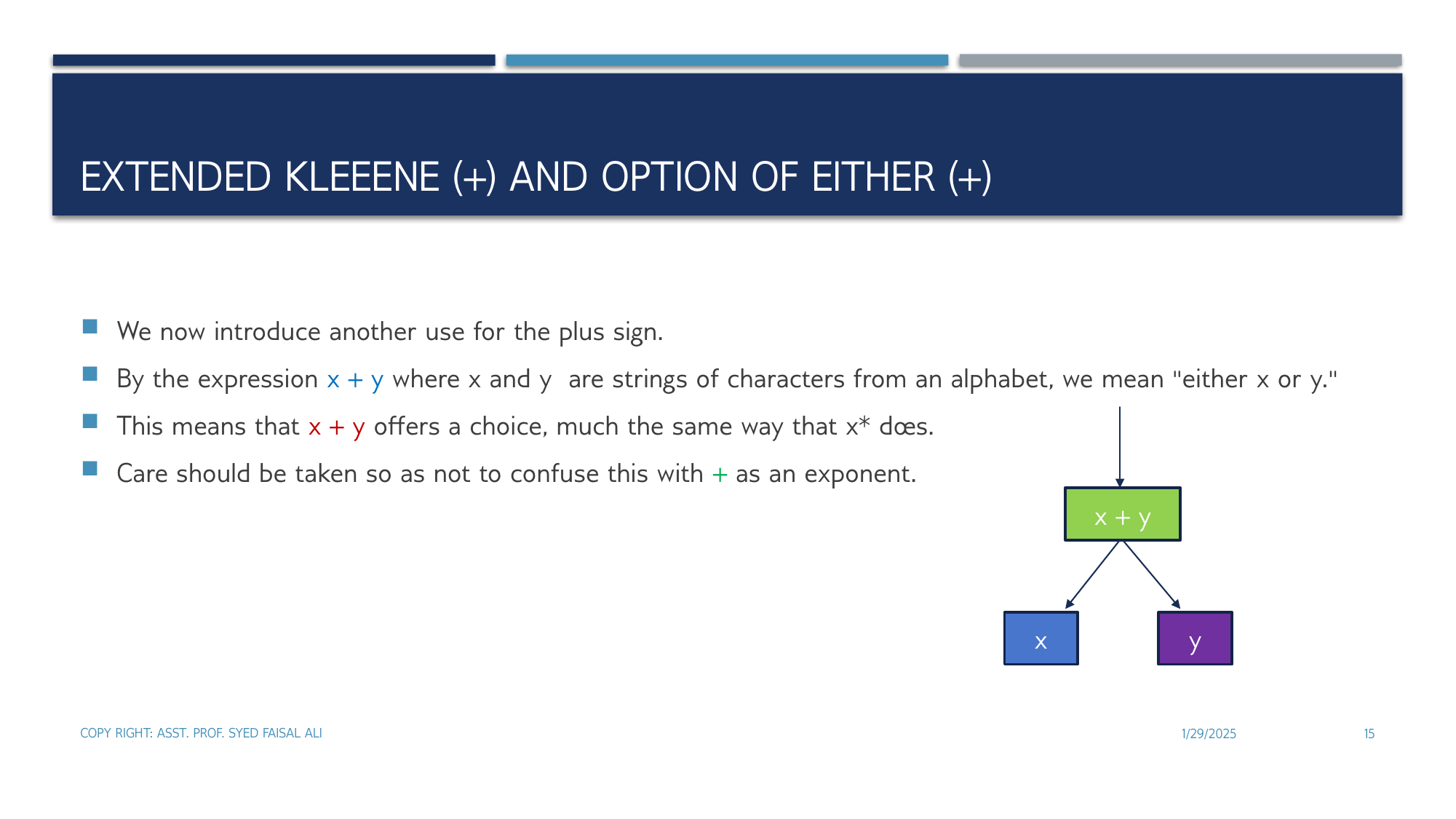

# Extended kleeene (+) and option of either (+)

We now introduce another use for the plus sign.
By the expression x + y where x and y  are strings of characters from an alphabet, we mean "either x or y."
This means that x + y of­fers a choice, much the same way that x* does.
Care should be taken so as not to confuse this with + as an exponent.

x + y
y
x
Copy Right: Asst. Prof. Syed Faisal Ali
1/29/2025
15